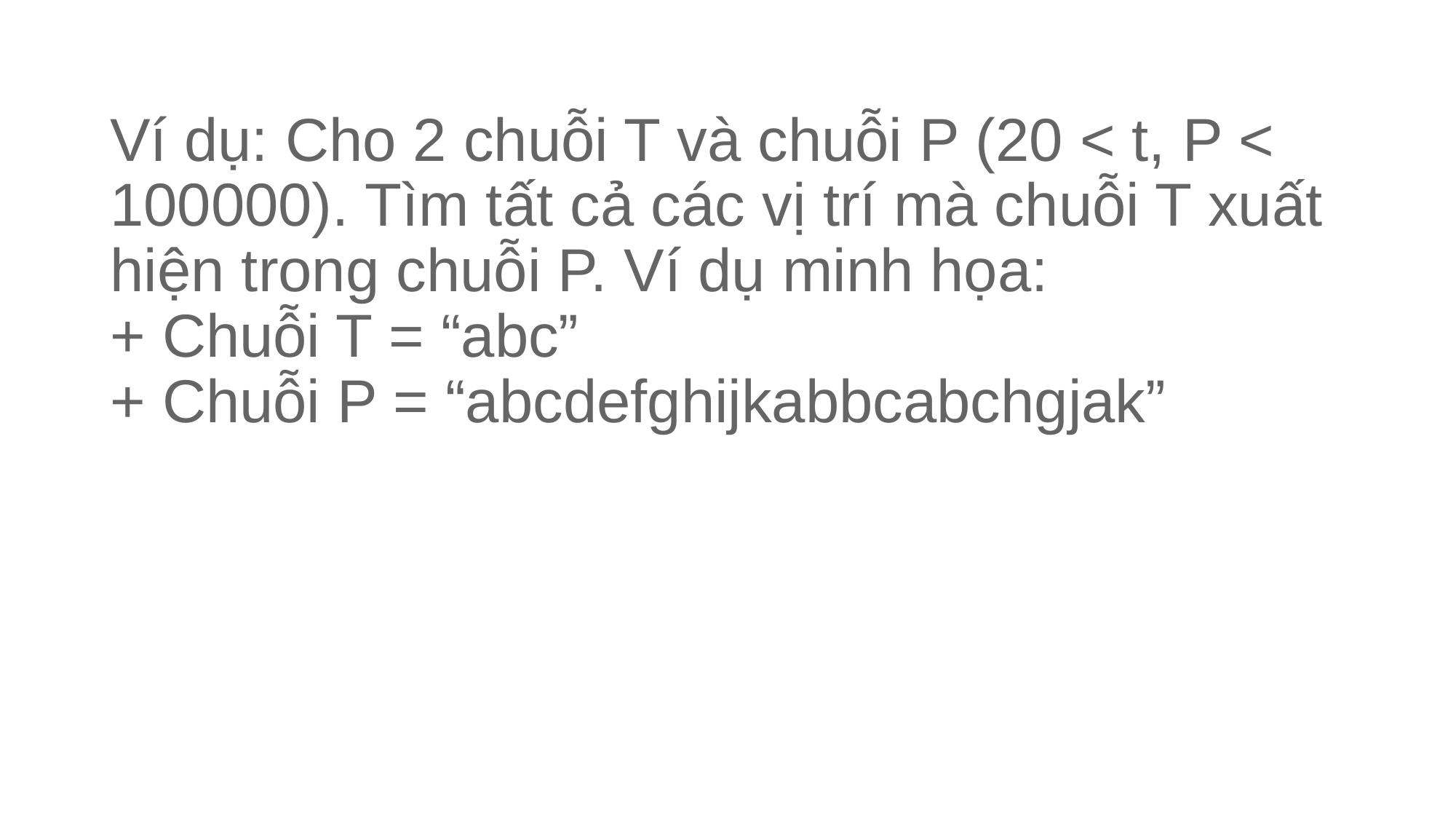

# Ví dụ: Cho 2 chuỗi T và chuỗi P (20 < t, P < 100000). Tìm tất cả các vị trí mà chuỗi T xuất hiện trong chuỗi P. Ví dụ minh họa: + Chuỗi T = “abc” + Chuỗi P = “abcdefghijkabbcabchgjak”